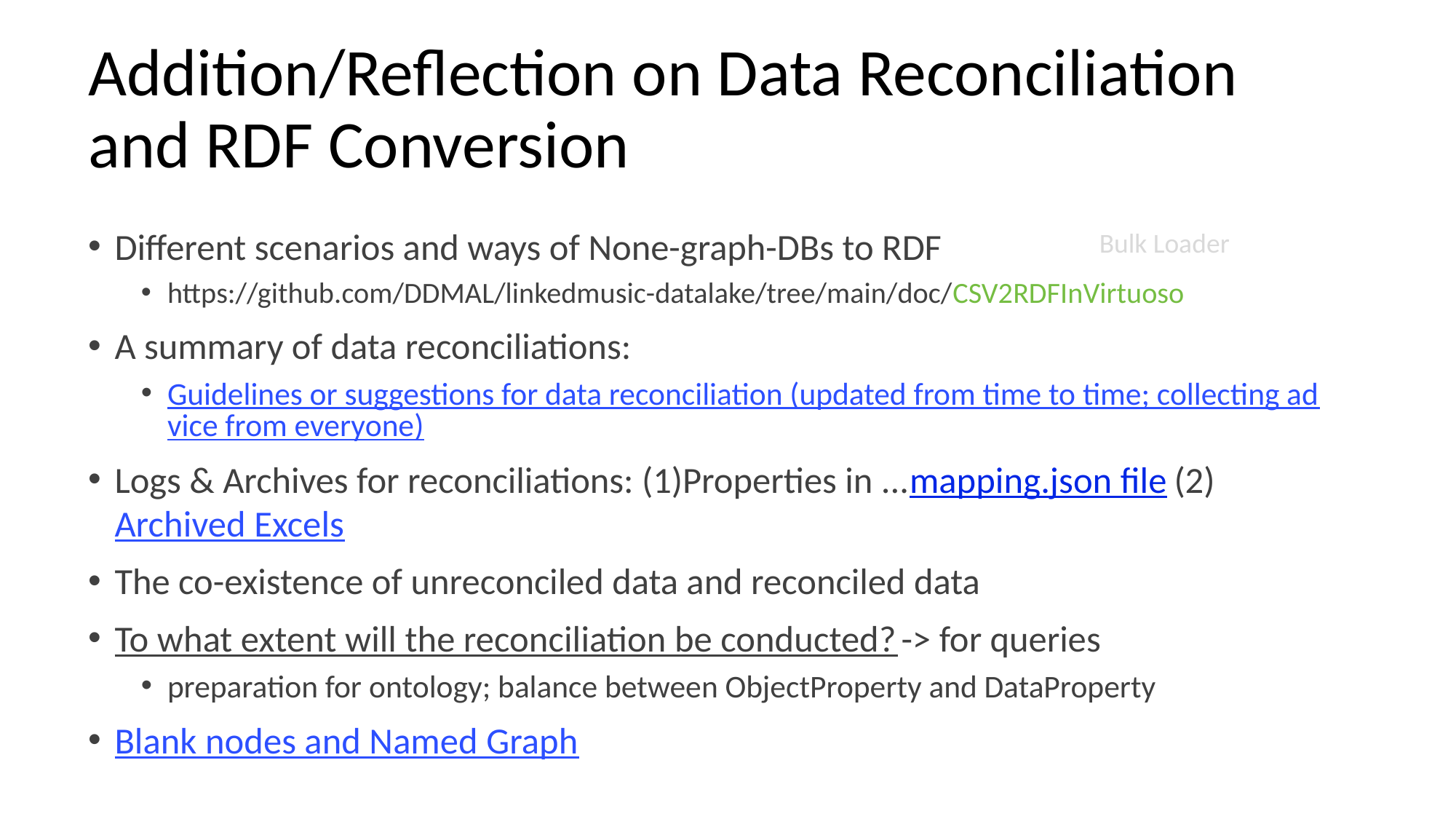

# Addition/Reflection on Data Reconciliation and RDF Conversion
Different scenarios and ways of None-graph-DBs to RDF
https://github.com/DDMAL/linkedmusic-datalake/tree/main/doc/CSV2RDFInVirtuoso
A summary of data reconciliations:
Guidelines or suggestions for data reconciliation (updated from time to time; collecting advice from everyone)
Logs & Archives for reconciliations: (1)Properties in ...mapping.json file (2) Archived Excels
The co-existence of unreconciled data and reconciled data
To what extent will the reconciliation be conducted? -> for queries
preparation for ontology; balance between ObjectProperty and DataProperty
Blank nodes and Named Graph
Bulk Loader
16